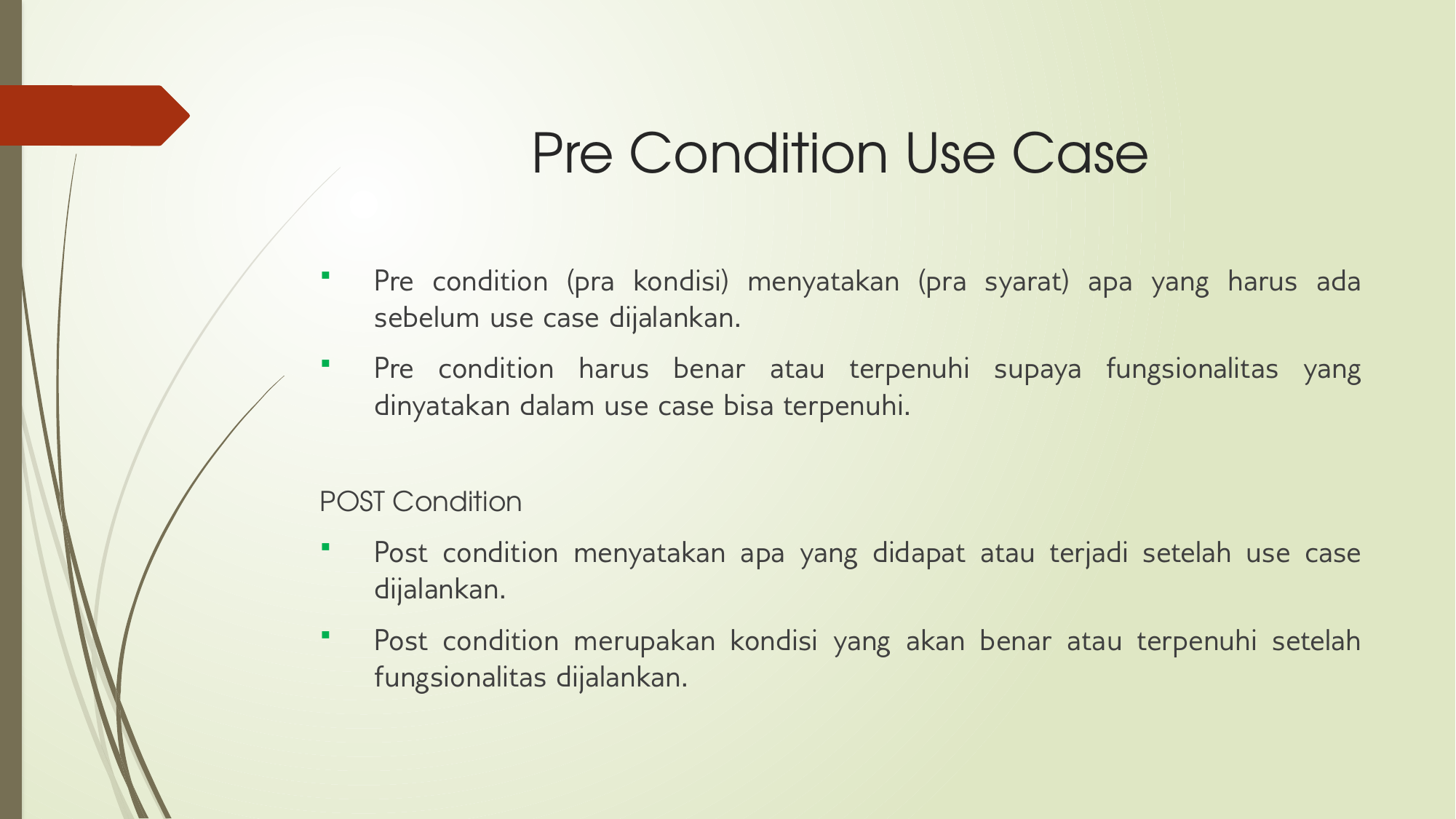

# Pre Condition Use Case
Pre condition (pra kondisi) menyatakan (pra syarat) apa yang harus ada sebelum use case dijalankan.
Pre condition harus benar atau terpenuhi supaya fungsionalitas yang dinyatakan dalam use case bisa terpenuhi.

POST Condition
Post condition menyatakan apa yang didapat atau terjadi setelah use case dijalankan.
Post condition merupakan kondisi yang akan benar atau terpenuhi setelah fungsionalitas dijalankan.